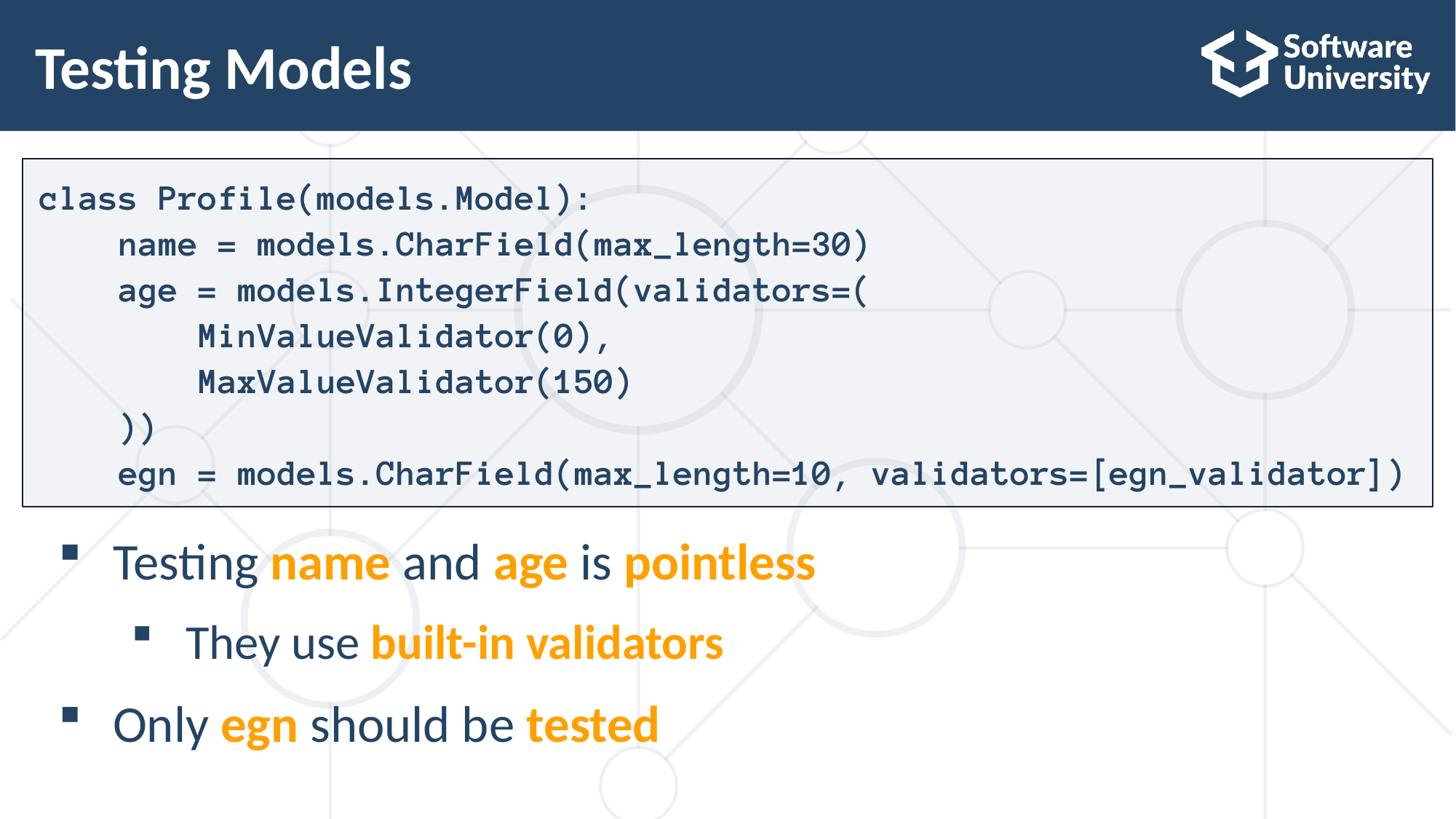

# Testing Models
class Profile(models.Model):
    name = models.CharField(max_length=30)
    age = models.IntegerField(validators=(
        MinValueValidator(0),
        MaxValueValidator(150)
    ))
    egn = models.CharField(max_length=10, validators=[egn_validator])
Testing name and age is pointless
They use built-in validators
Only egn should be tested